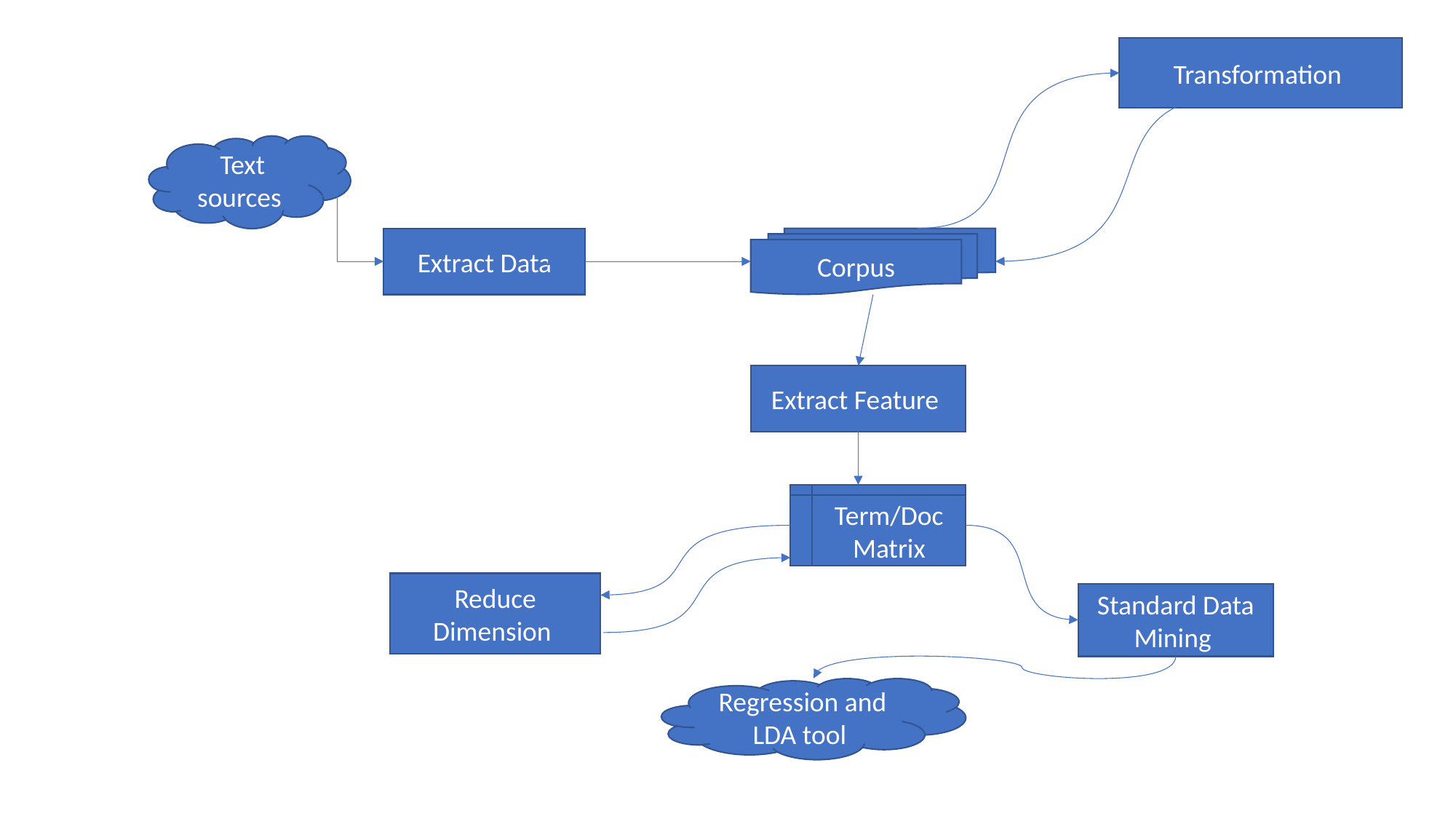

Transformation
Text sources
Extract Data
Corpus
Extract Feature
Term/Doc Matrix
Reduce Dimension
Standard Data Mining
Regression and LDA tool